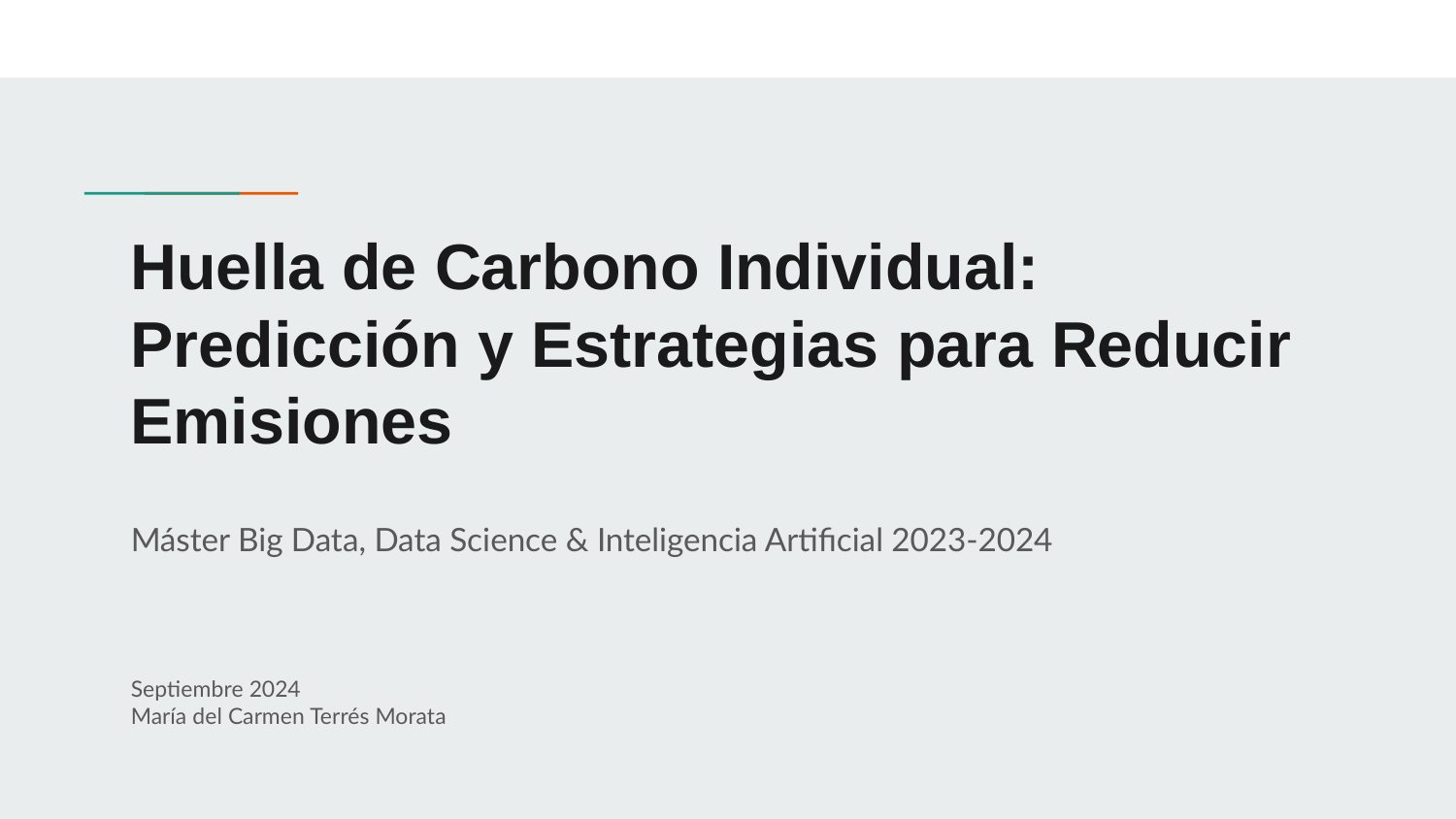

# Huella de Carbono Individual: Predicción y Estrategias para Reducir Emisiones
Máster Big Data, Data Science & Inteligencia Artificial 2023-2024
Septiembre 2024
María del Carmen Terrés Morata